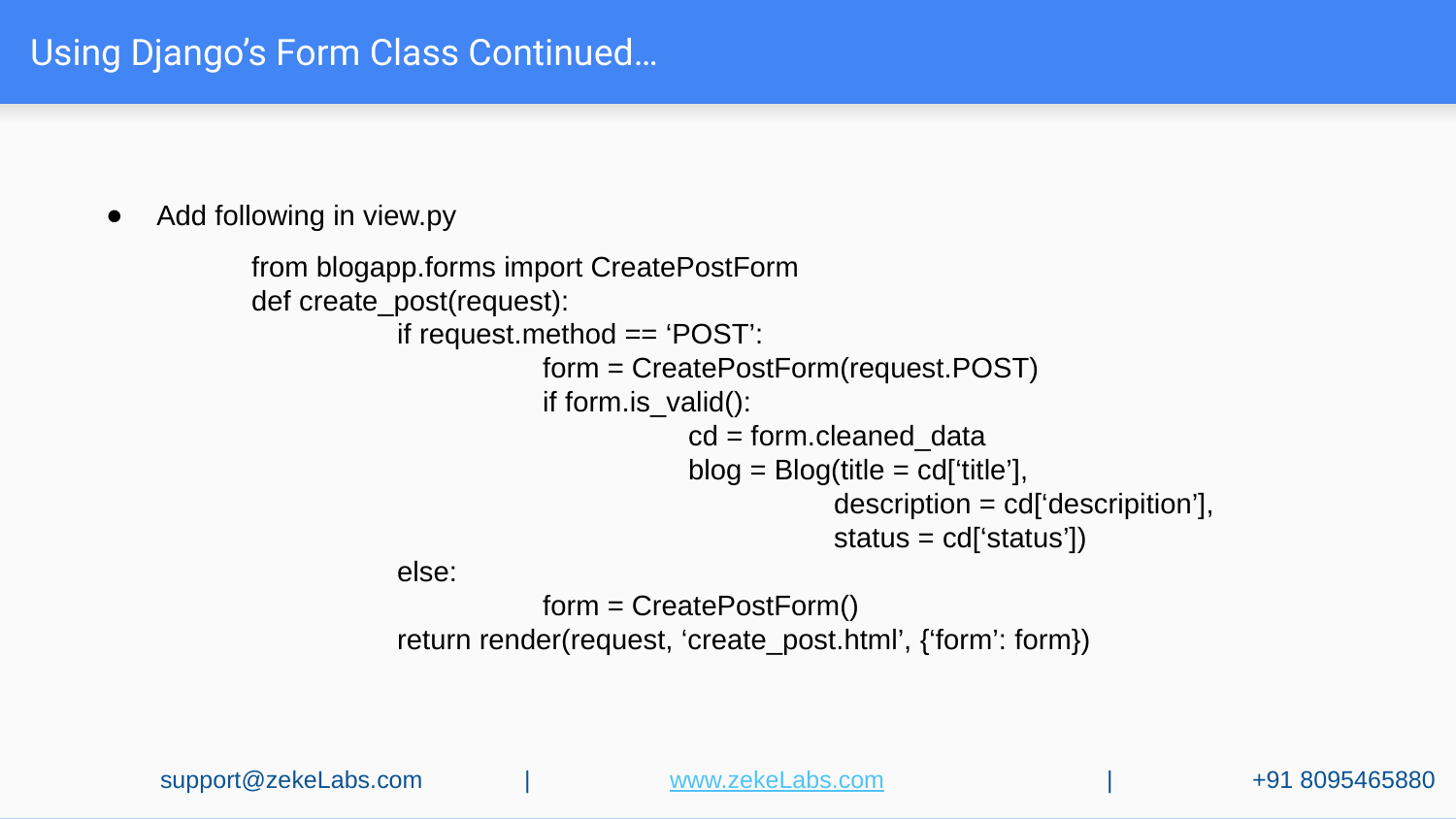

# Using Django’s Form Class Continued…
Add following in view.py
	from blogapp.forms import CreatePostForm
	def create_post(request):
		if request.method == ‘POST’:
			form = CreatePostForm(request.POST)
			if form.is_valid():
				cd = form.cleaned_data
				blog = Blog(title = cd[‘title’],
					description = cd[‘descripition’],
					status = cd[‘status’])
		else:
			form = CreatePostForm()
		return render(request, ‘create_post.html’, {‘form’: form})

support@zekeLabs.com	|	www.zekeLabs.com		|	+91 8095465880